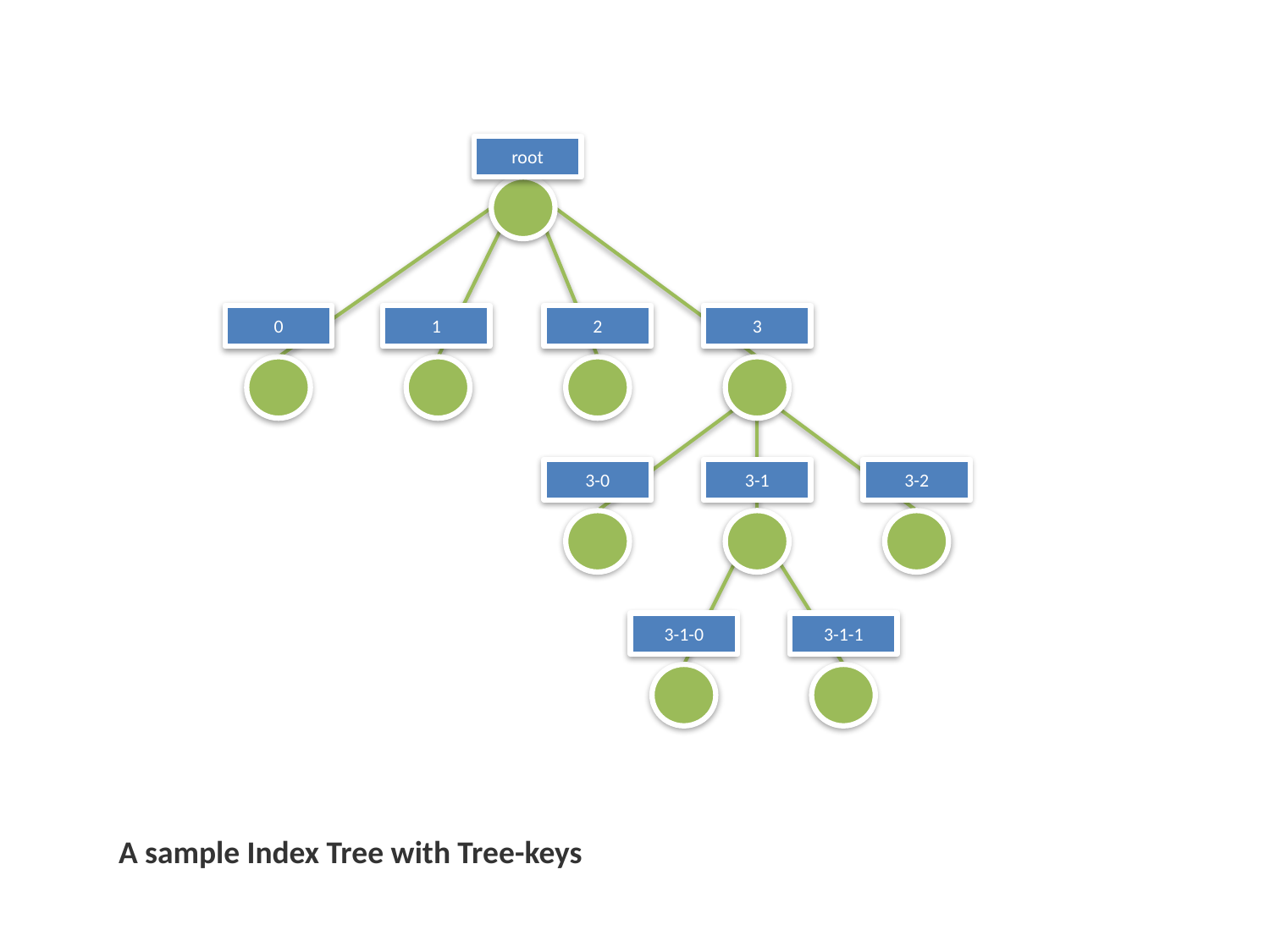

root

0
1
2
3

3-0
3-1
3-2

3-1-0
3-1-1

A sample Index Tree with Tree-keys